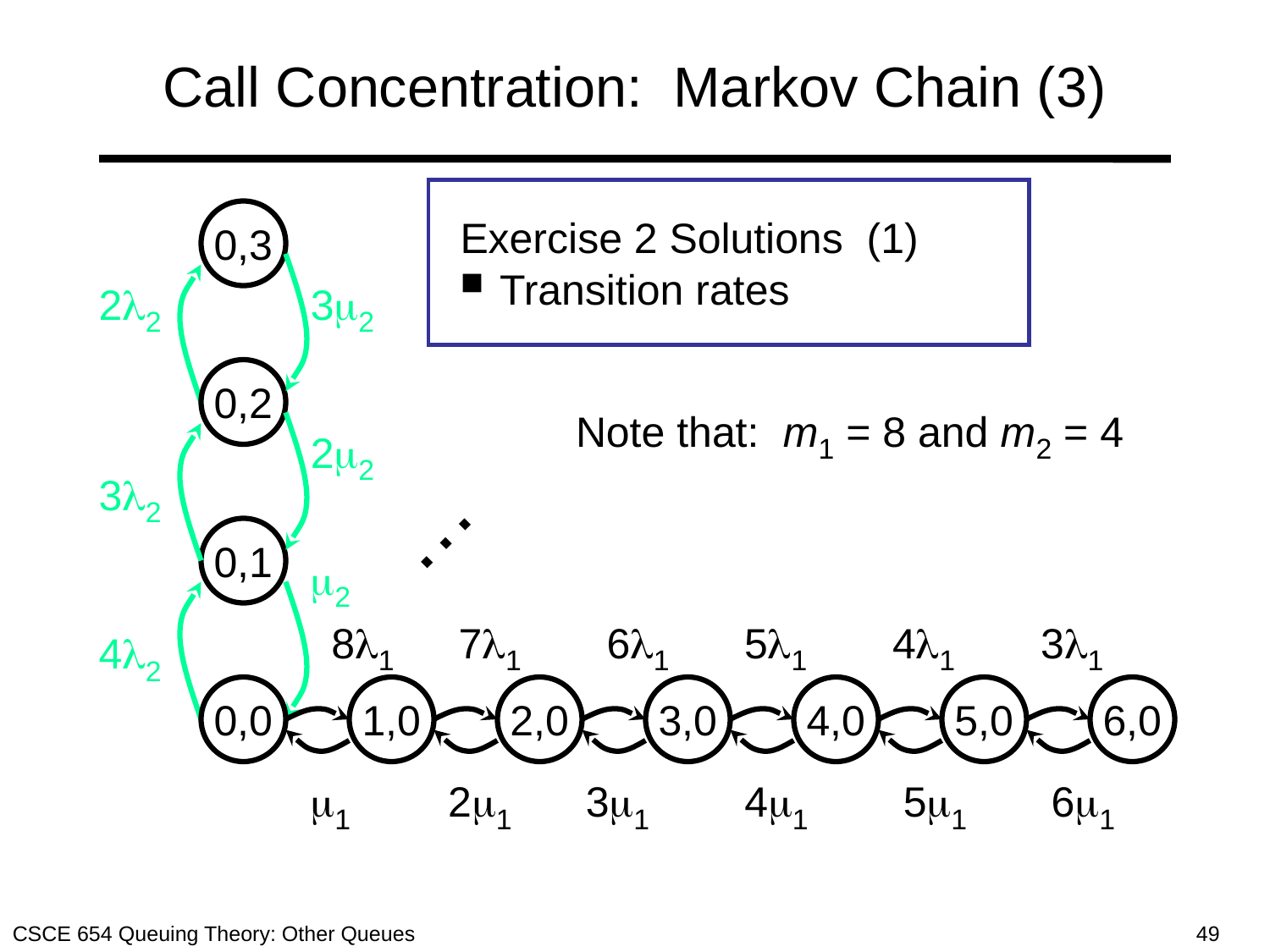

# Call Concentration:  Markov Chain (3)
Exercise 2 Solutions  (1)
Transition rates

0,3

2λ2
3λ2
4λ2

3μ2
2μ2
μ2

0,2
Note that:  m1 = 8 and m2 = 4

…

0,1

8λ1
7λ1
6λ1
5λ1
4λ1
3λ1

0,0
1,0
2,0
3,0
4,0
5,0
6,0

μ1
2μ1
3μ1
4μ1
5μ1
6μ1